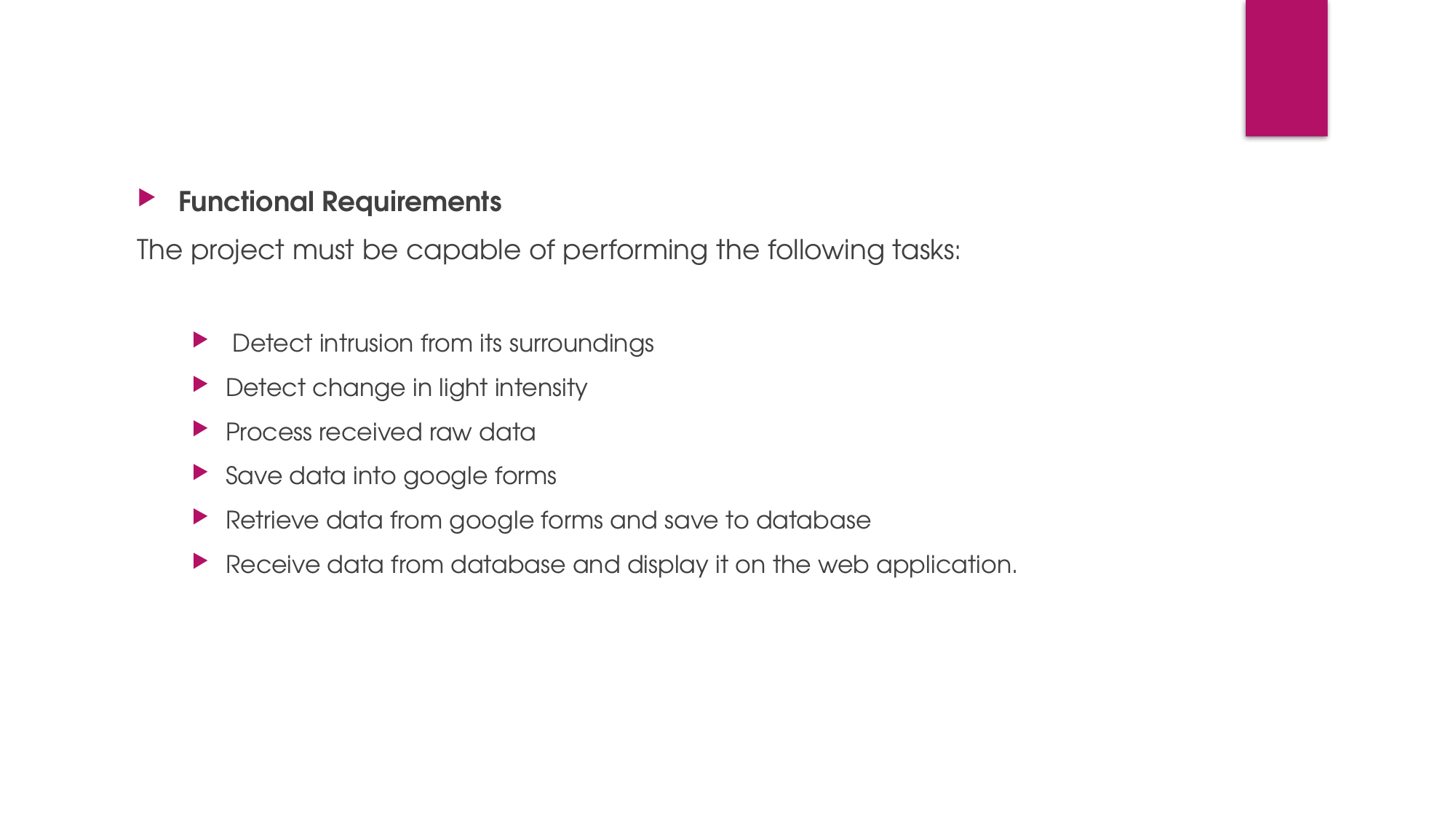

Functional Requirements
The project must be capable of performing the following tasks:

 Detect intrusion from its surroundings
Detect change in light intensity
Process received raw data
Save data into google forms
Retrieve data from google forms and save to database
Receive data from database and display it on the web application.